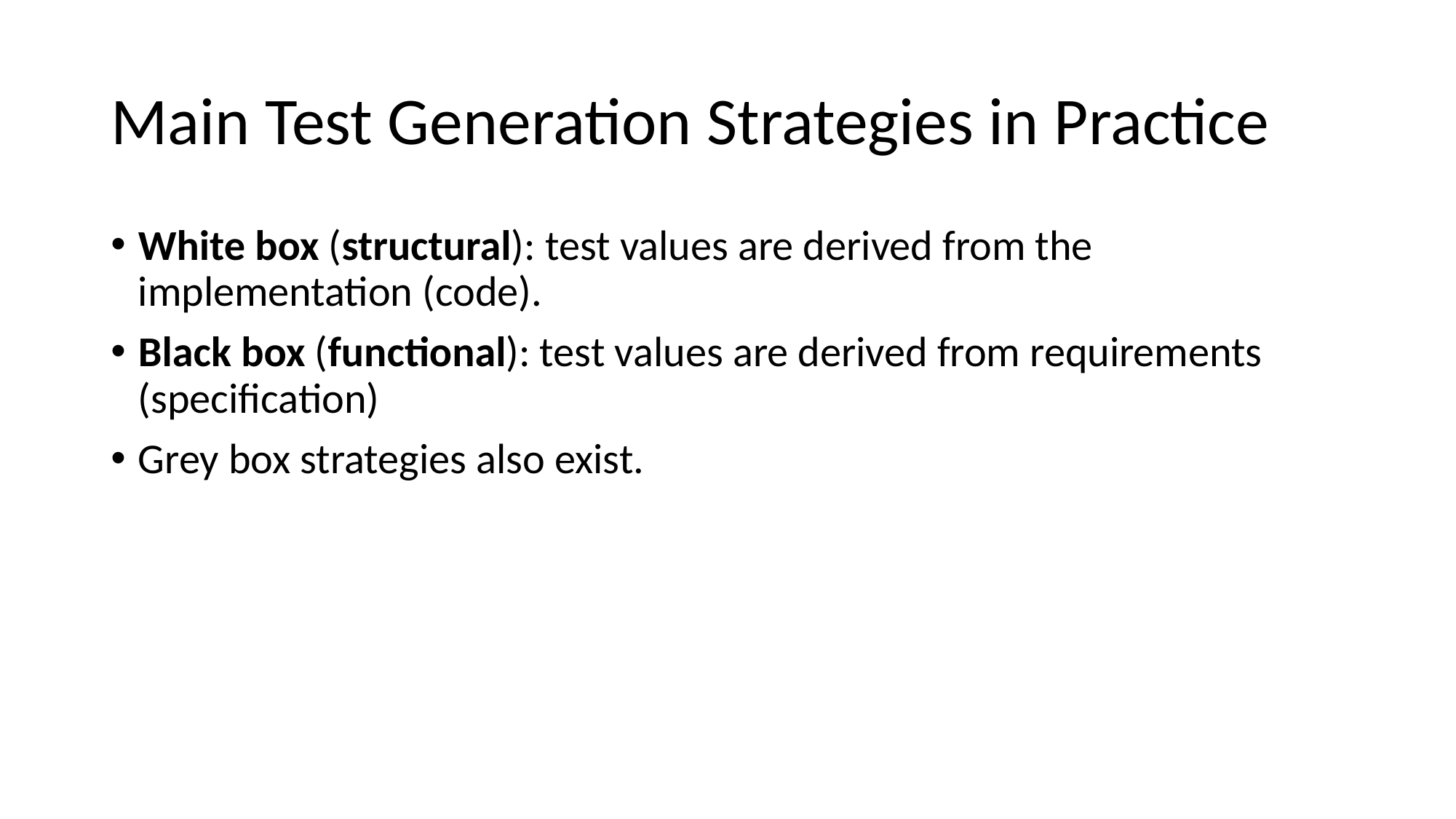

# Main Test Generation Strategies in Practice
White box (structural): test values are derived from the implementation (code).
Black box (functional): test values are derived from requirements (specification)
Grey box strategies also exist.